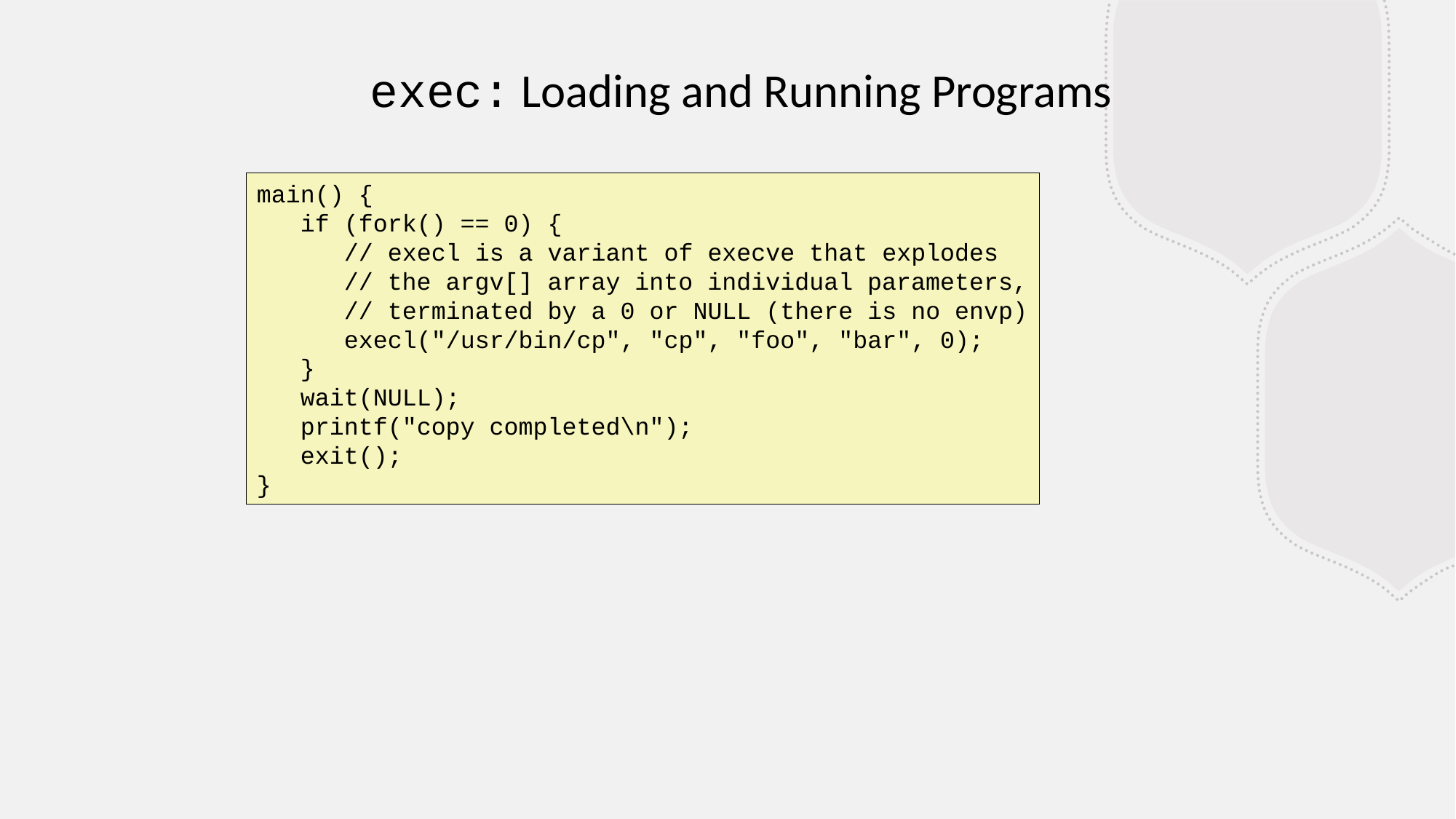

exec: Loading and Running Programs
main() {
   if (fork() == 0) {
      // execl is a variant of execve that explodes
      // the argv[] array into individual parameters,
      // terminated by a 0 or NULL (there is no envp)
      execl("/usr/bin/cp", "cp", "foo", "bar", 0);
   }
   wait(NULL);
   printf("copy completed\n");
   exit();
}